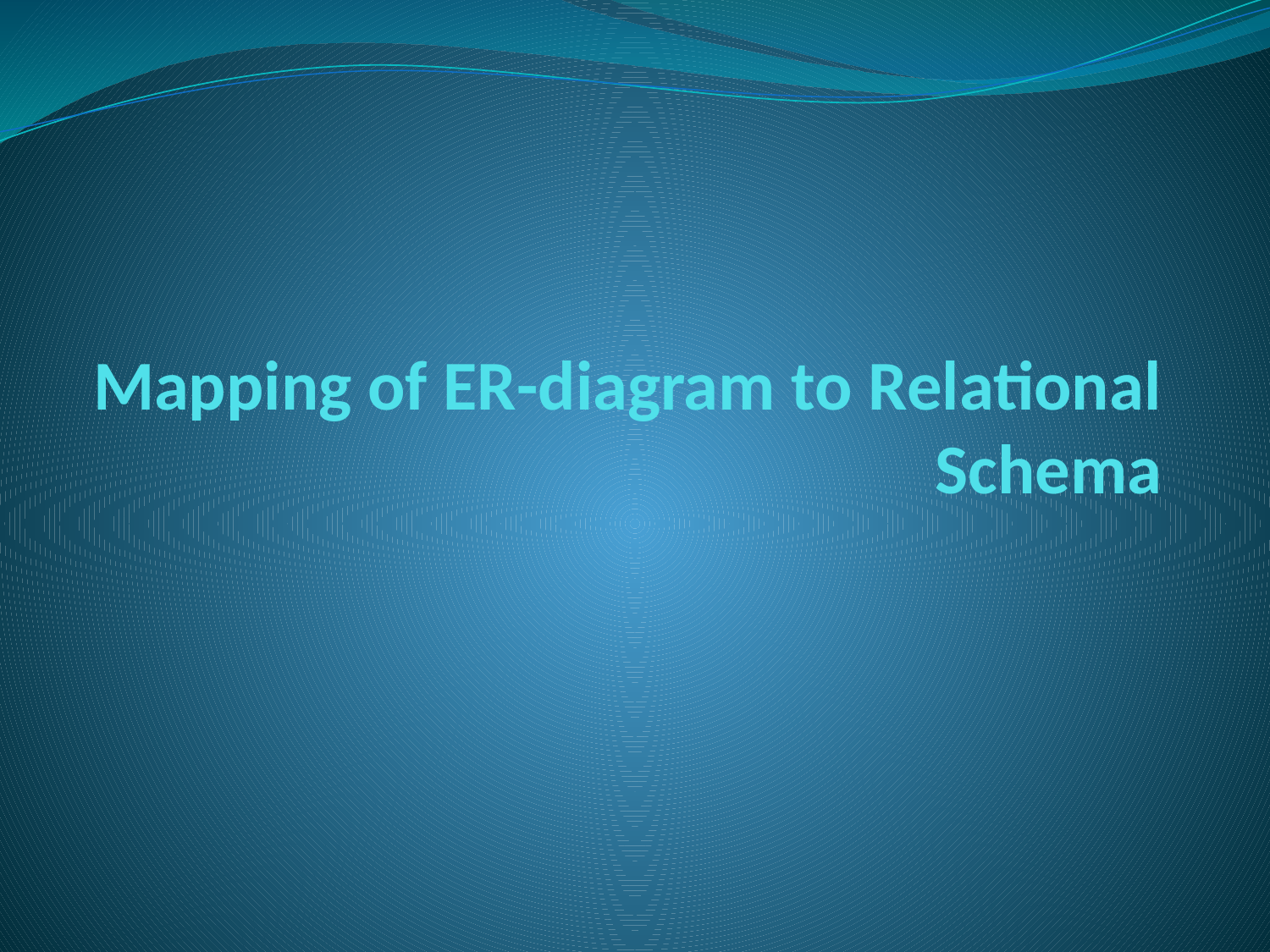

# Mapping of ER-diagram to Relational Schema